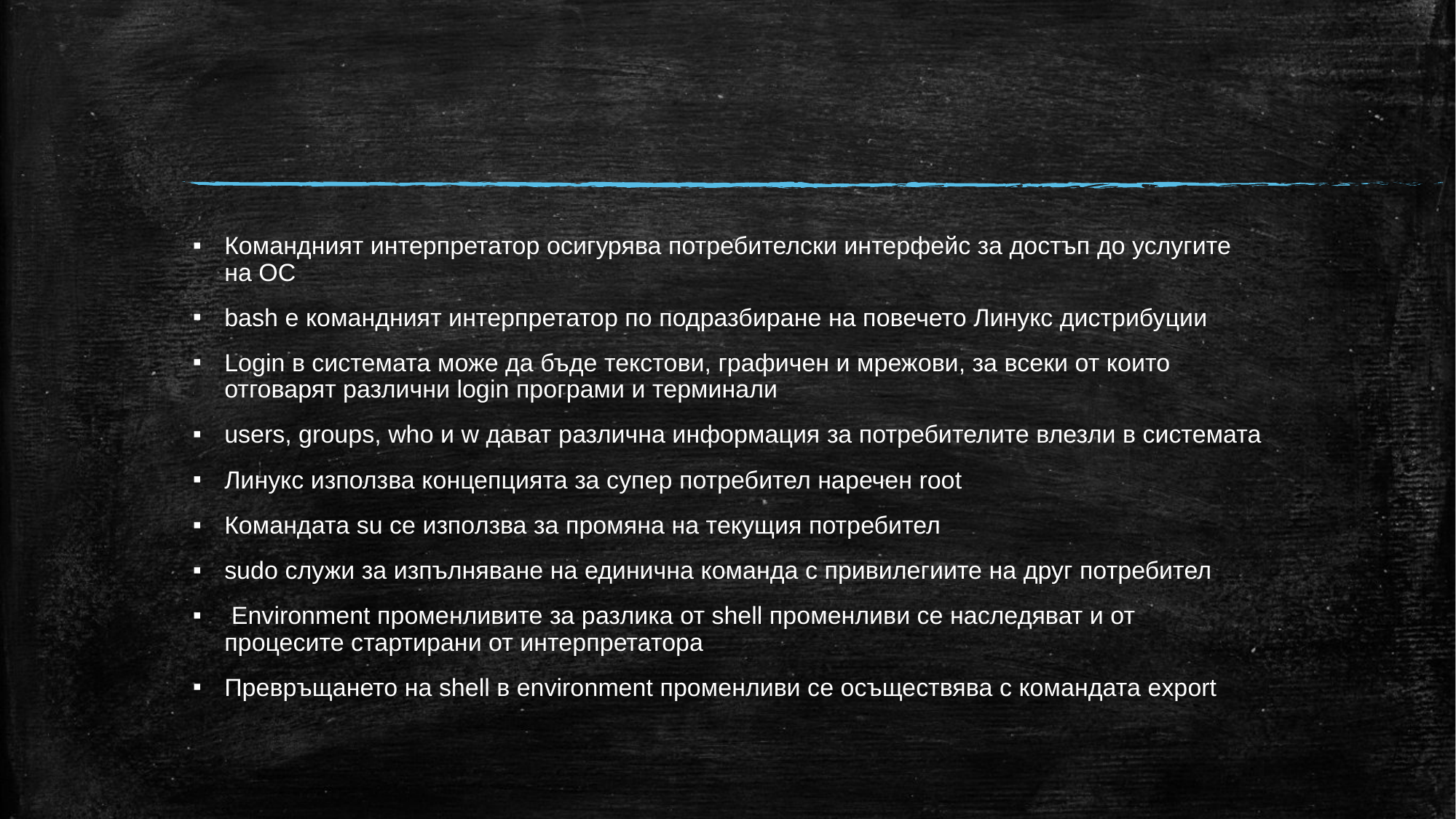

#
Командният интерпретатор осигурява потребителски интерфейс за достъп до услугите на ОС
bash e командният интерпретатор по подразбиране на повечето Линукс дистрибуции
Login в системата може да бъде текстови, графичен и мрежови, за всеки от които отговарят различни login програми и терминали
users, groups, who и w дават различна информация за потребителите влезли в системата
Линукс използва концепцията за супер потребител наречен root
Командата su се използва за промяна на текущия потребител
sudo служи за изпълняване на единична команда с привилегиите на друг потребител
 Environment променливите за разлика от shell променливи се наследяват и от процесите стартирани от интерпретатора
Превръщането на shell в environment променливи се осъществява с командата export